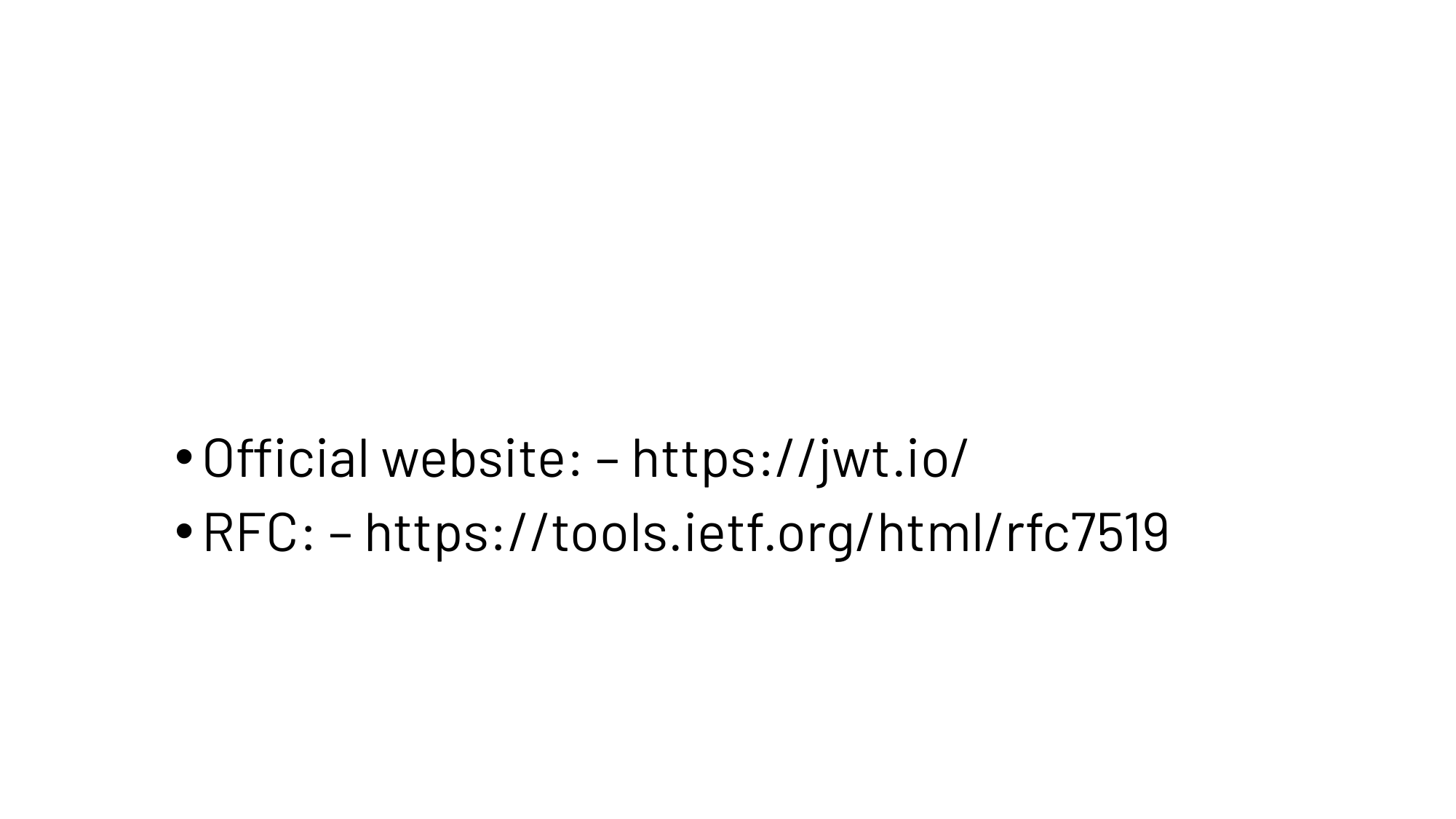

# What is JWT
Official website: – https://jwt.io/
RFC: – https://tools.ietf.org/html/rfc7519